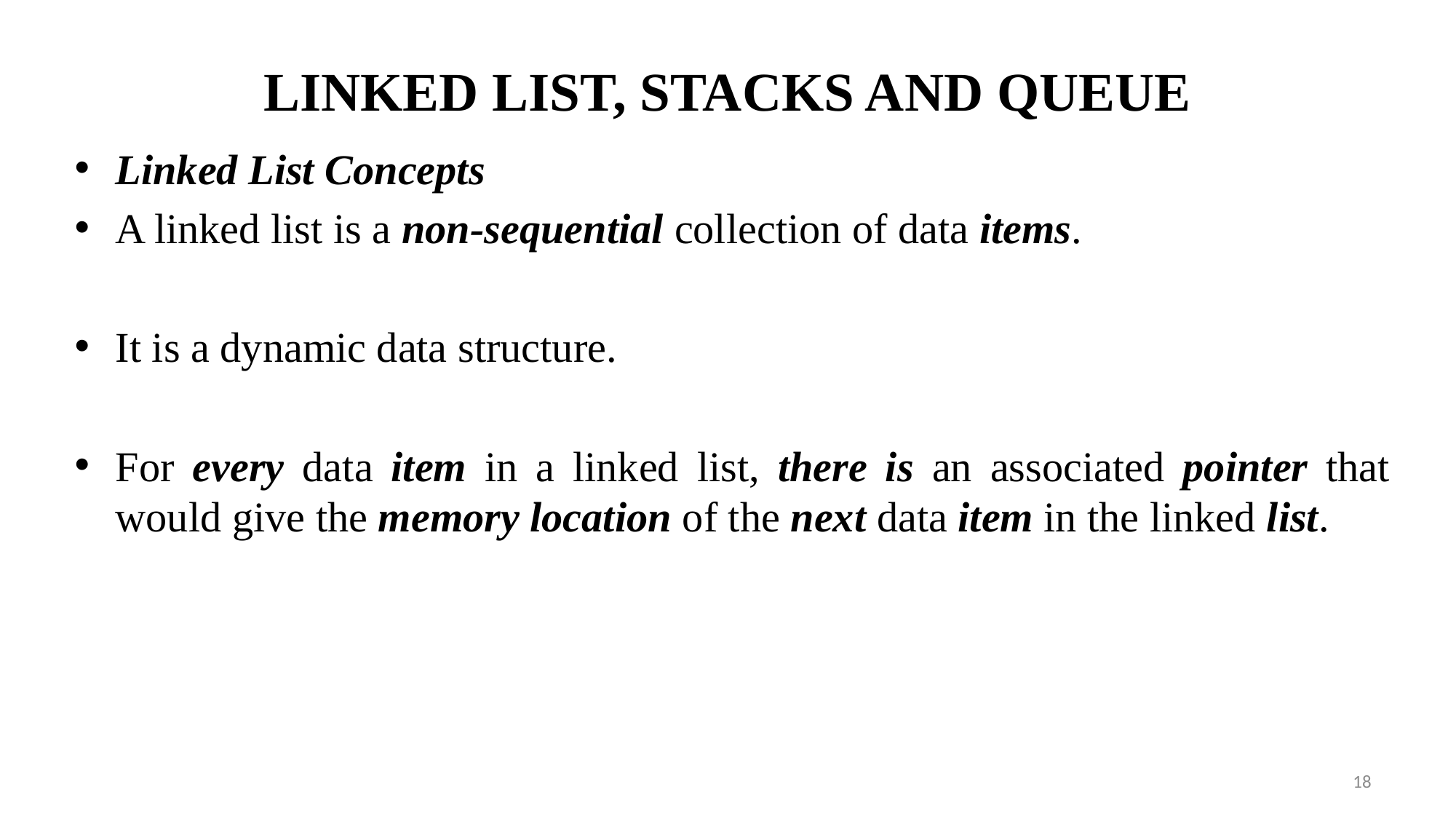

# LINKED LIST, STACKS AND QUEUE
Linked List Concepts
A linked list is a non-sequential collection of data items.

It is a dynamic data structure.

For every data item in a linked list, there is an associated pointer that would give the memory location of the next data item in the linked list.
18